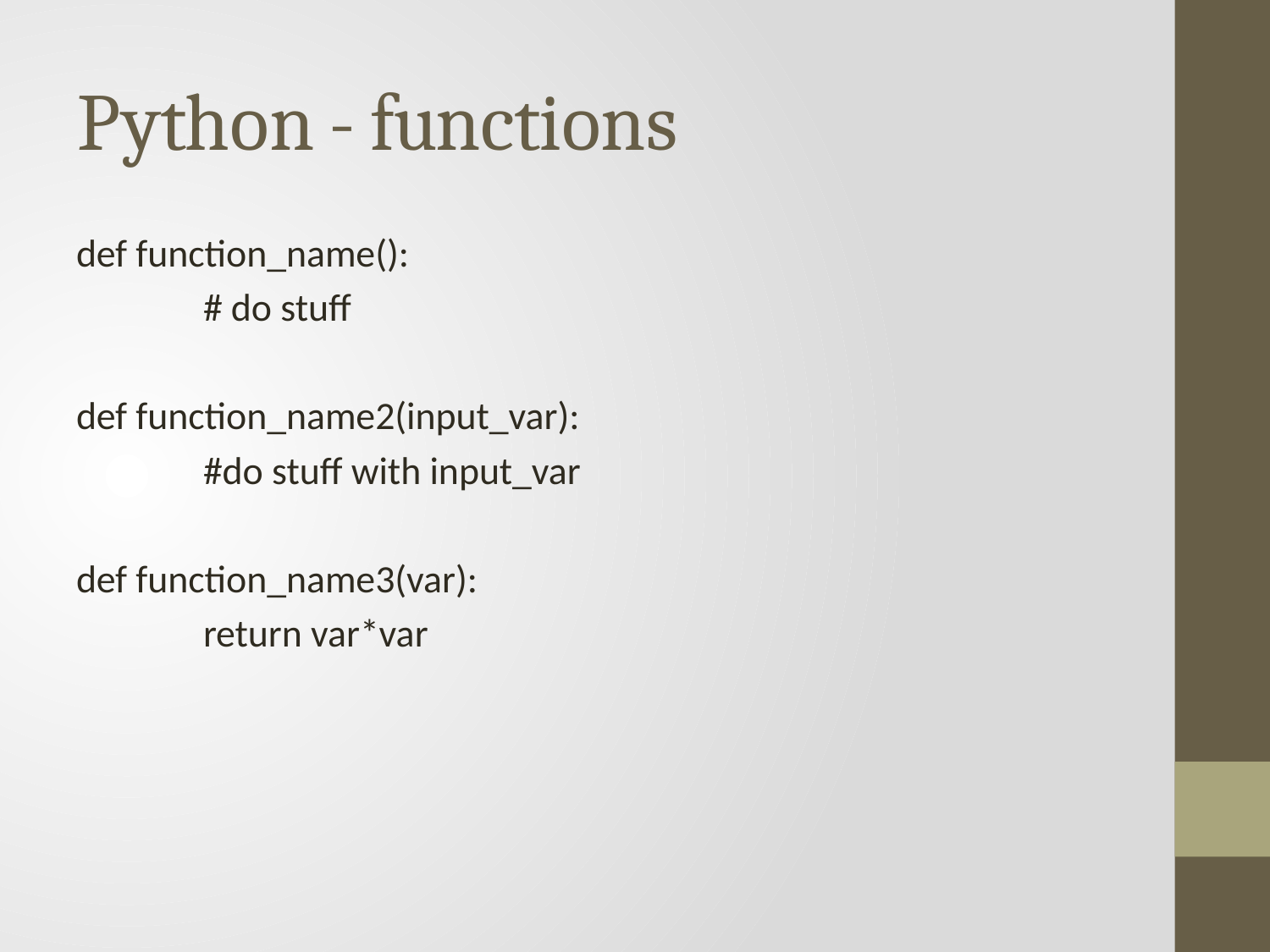

# Python - functions
def function_name():
	# do stuff

def function_name2(input_var):
	#do stuff with input_var

def function_name3(var):
	return var*var